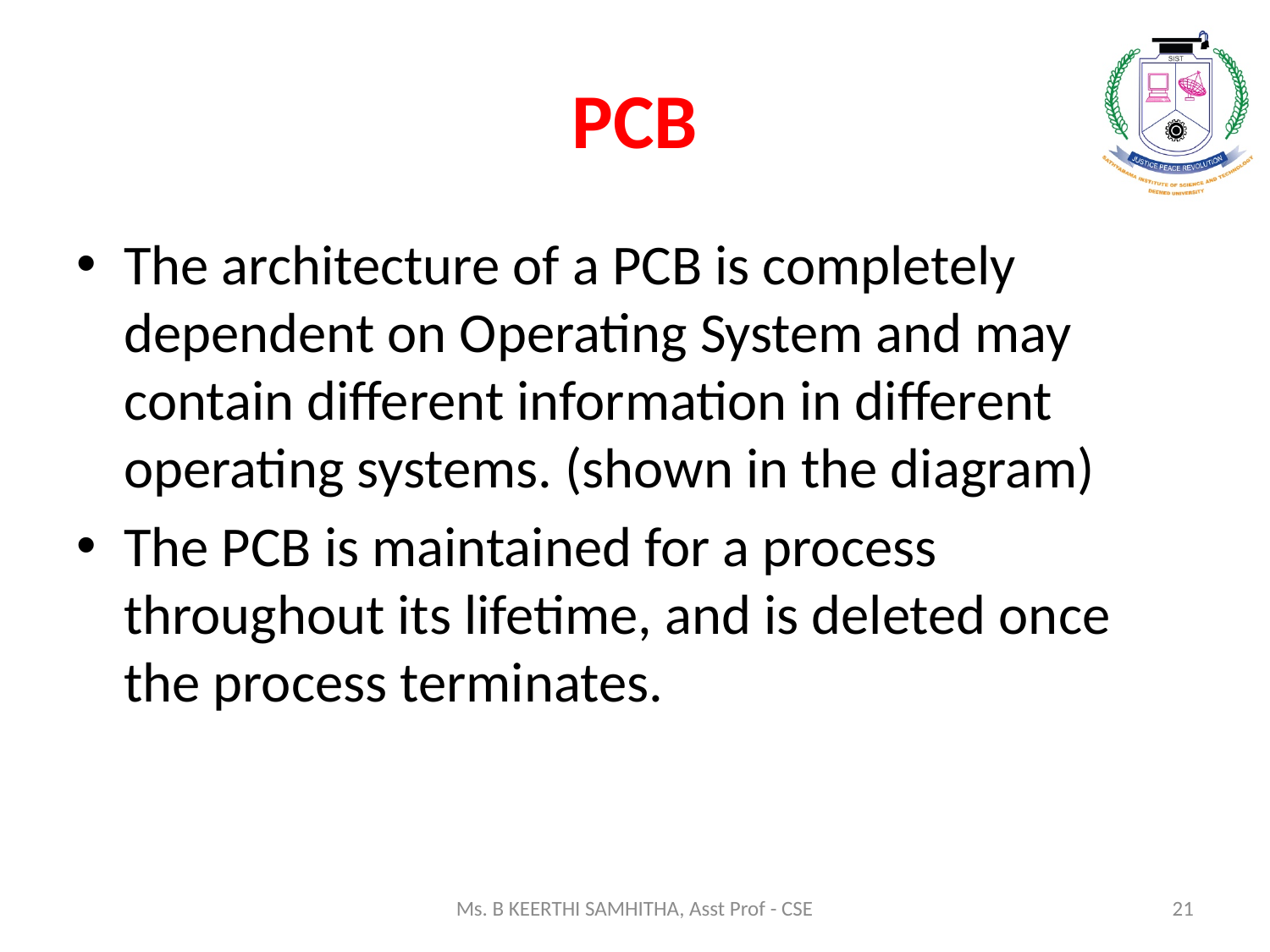

# PCB
The architecture of a PCB is completely dependent on Operating System and may contain different information in different operating systems. (shown in the diagram)
The PCB is maintained for a process throughout its lifetime, and is deleted once the process terminates.

Ms. B KEERTHI SAMHITHA, Asst Prof - CSE
21